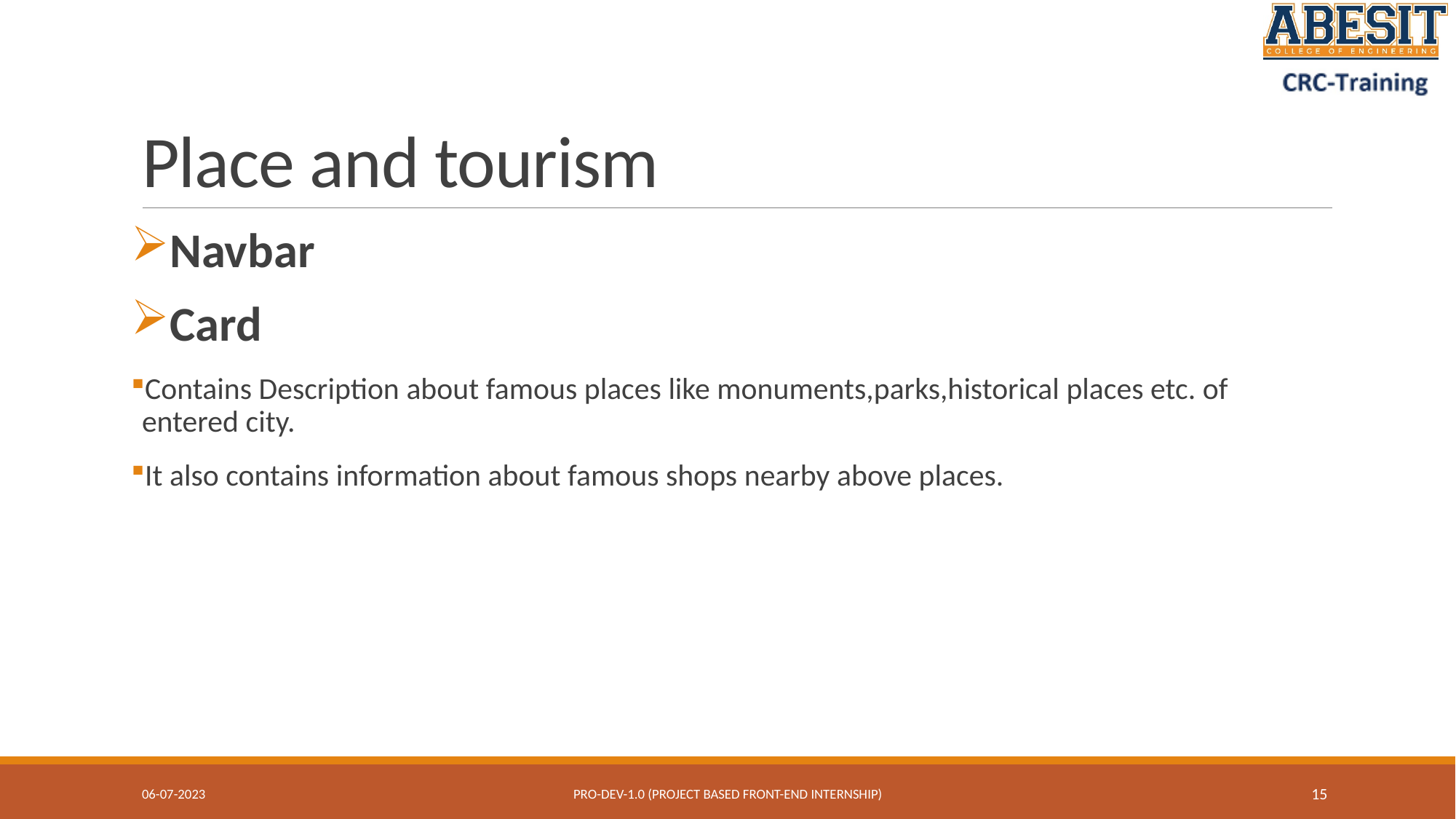

# Place and tourism
Navbar
Card
Contains Description about famous places like monuments,parks,historical places etc. of entered city.
It also contains information about famous shops nearby above places.

06-07-2023
Pro-Dev-1.0 (project based front-end internship)
15